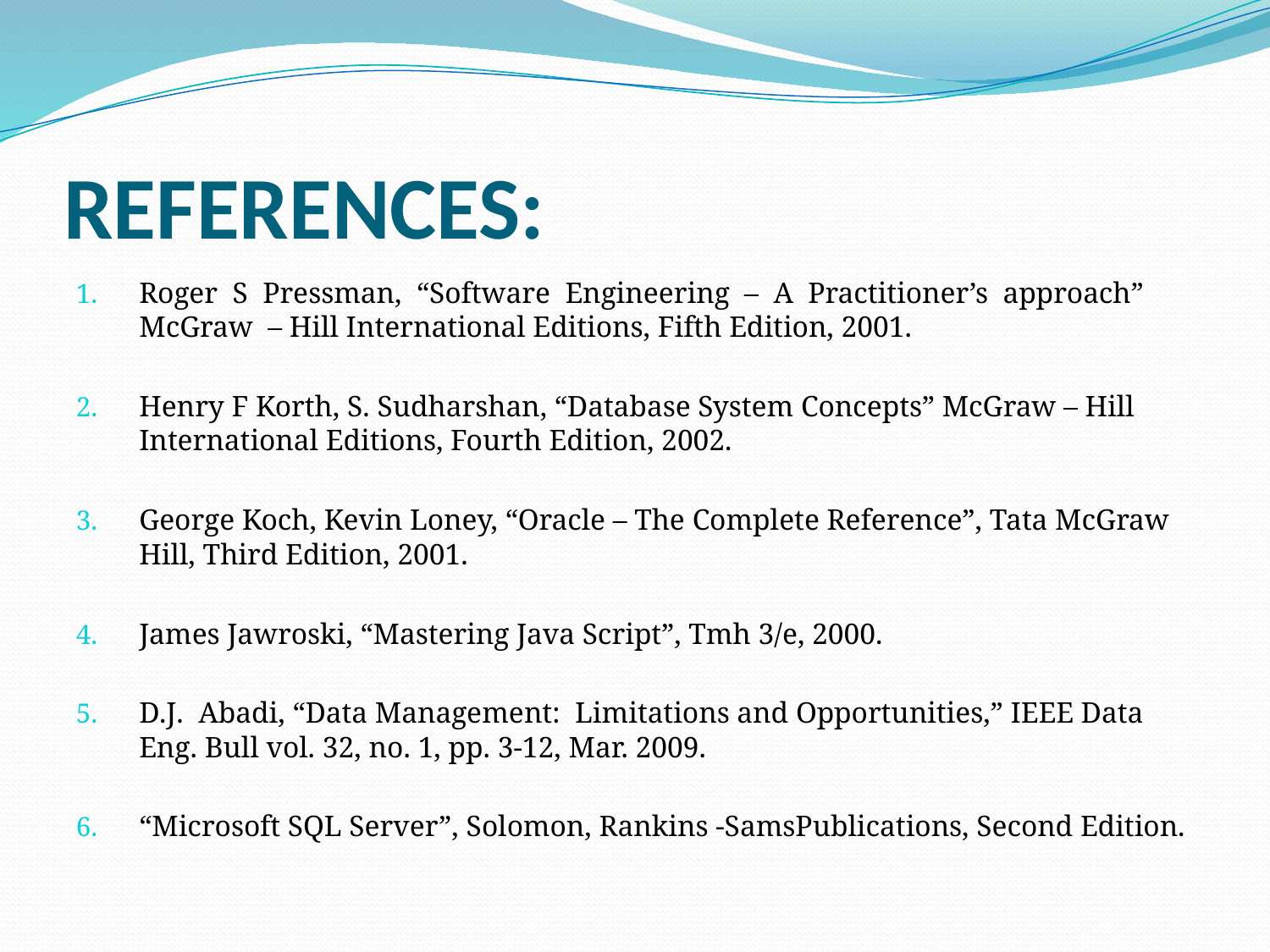

# REFERENCES:
Roger  S  Pressman,  “Software  Engineering  –  A  Practitioner’s  approach” McGraw  – Hill International Editions, Fifth Edition, 2001.

Henry F Korth, S. Sudharshan, “Database System Concepts” McGraw – Hill International Editions, Fourth Edition, 2002.

George Koch, Kevin Loney, “Oracle – The Complete Reference”, Tata McGraw Hill, Third Edition, 2001.

James Jawroski, “Mastering Java Script”, Tmh 3/e, 2000.

D.J.  Abadi, “Data Management:  Limitations and Opportunities,” IEEE Data Eng. Bull vol. 32, no. 1, pp. 3-12, Mar. 2009.

“Microsoft SQL Server”, Solomon, Rankins -SamsPublications, Second Edition.